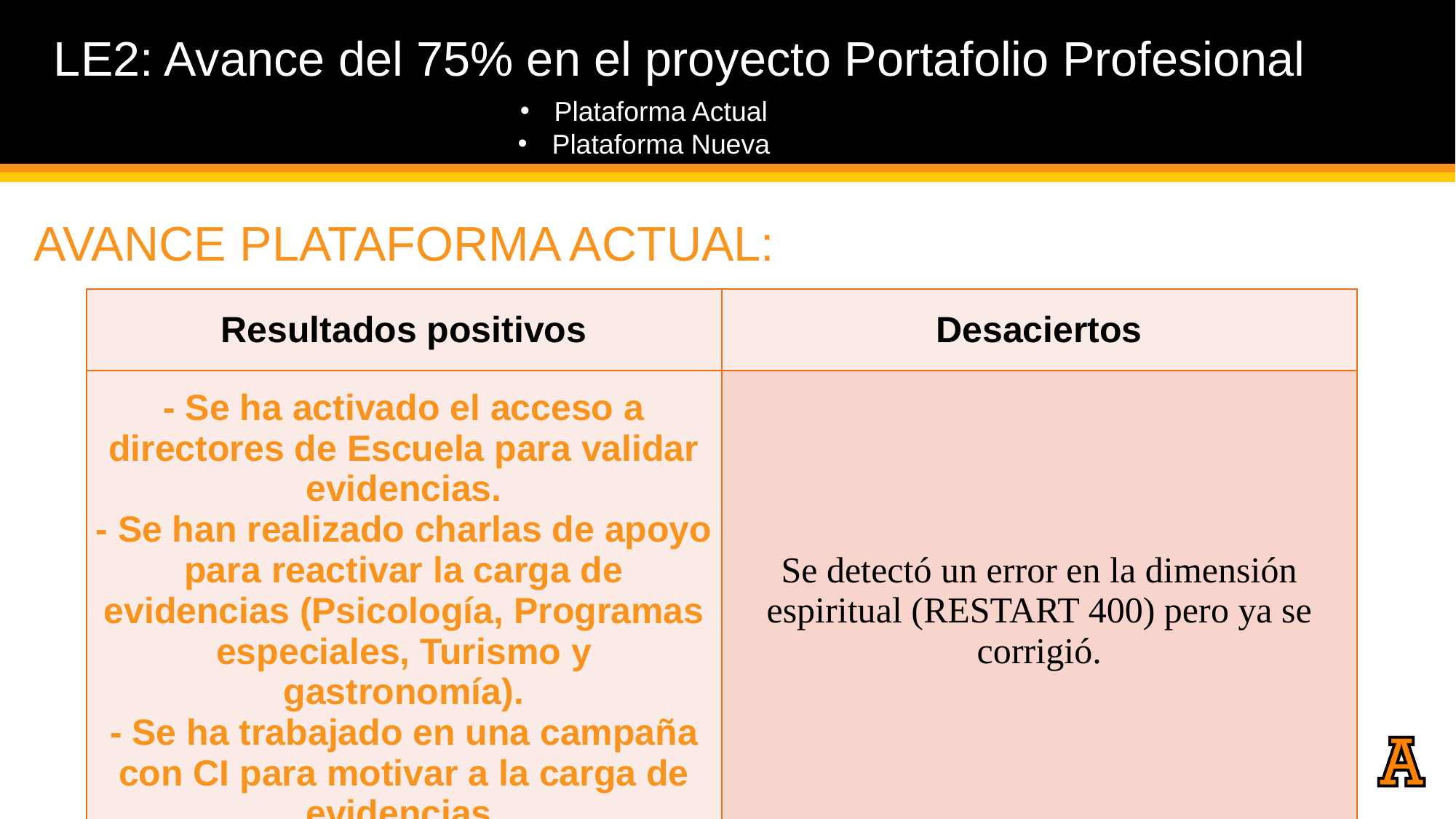

LE2: Avance del 75% en el proyecto Portafolio Profesional
Plataforma Actual
Plataforma Nueva
# AVANCE PLATAFORMA ACTUAL:
| Resultados positivos | Desaciertos |
| --- | --- |
| - Se ha activado el acceso a directores de Escuela para validar evidencias. - Se han realizado charlas de apoyo para reactivar la carga de evidencias (Psicología, Programas especiales, Turismo y gastronomía). - Se ha trabajado en una campaña con CI para motivar a la carga de evidencias. | Se detectó un error en la dimensión espiritual (RESTART 400) pero ya se corrigió. |